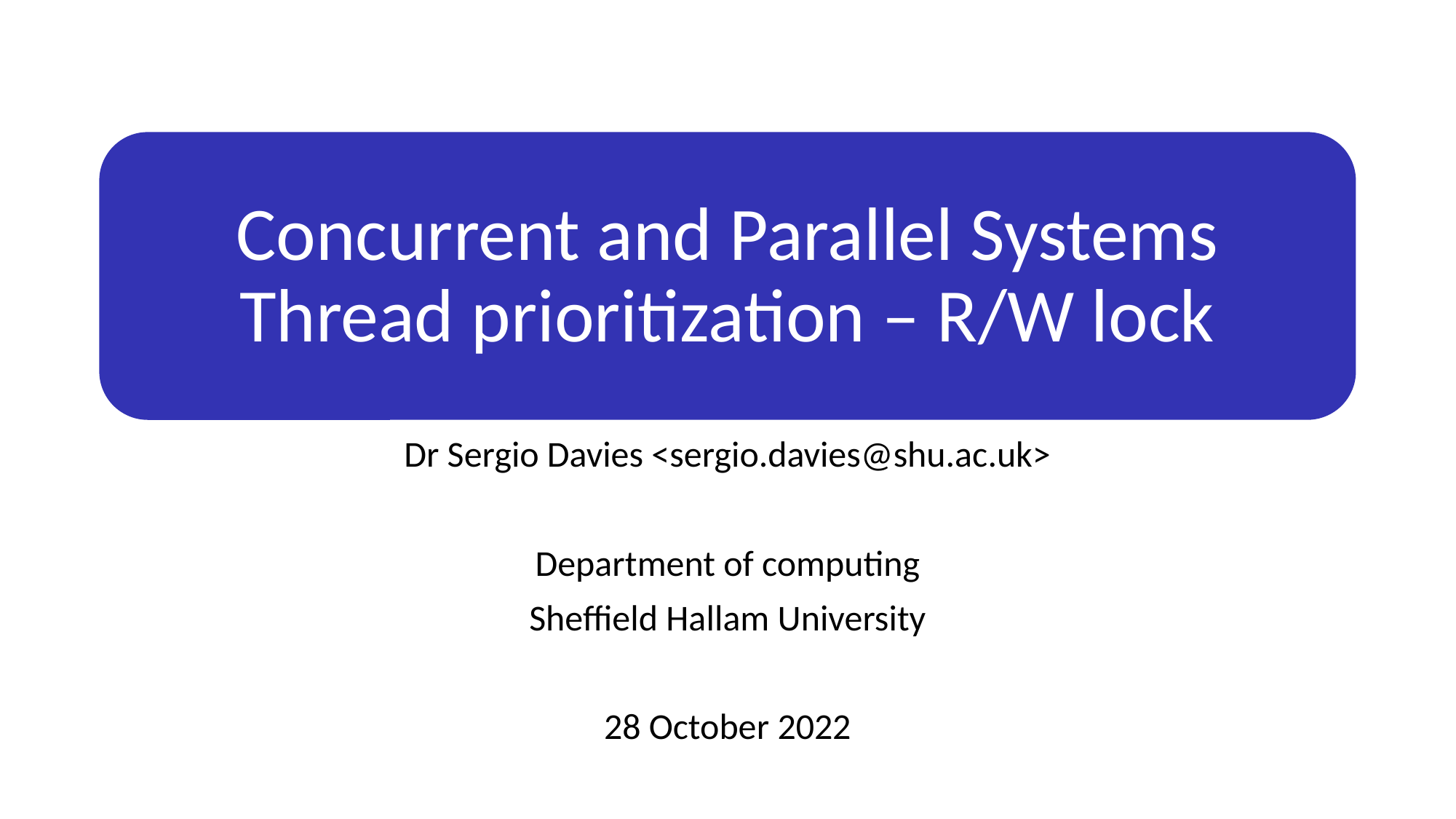

# Concurrent and Parallel Systems Thread prioritization – R/W lock
Dr Sergio Davies <sergio.davies@shu.ac.uk>

Department of computing
Sheffield Hallam University

28 October 2022